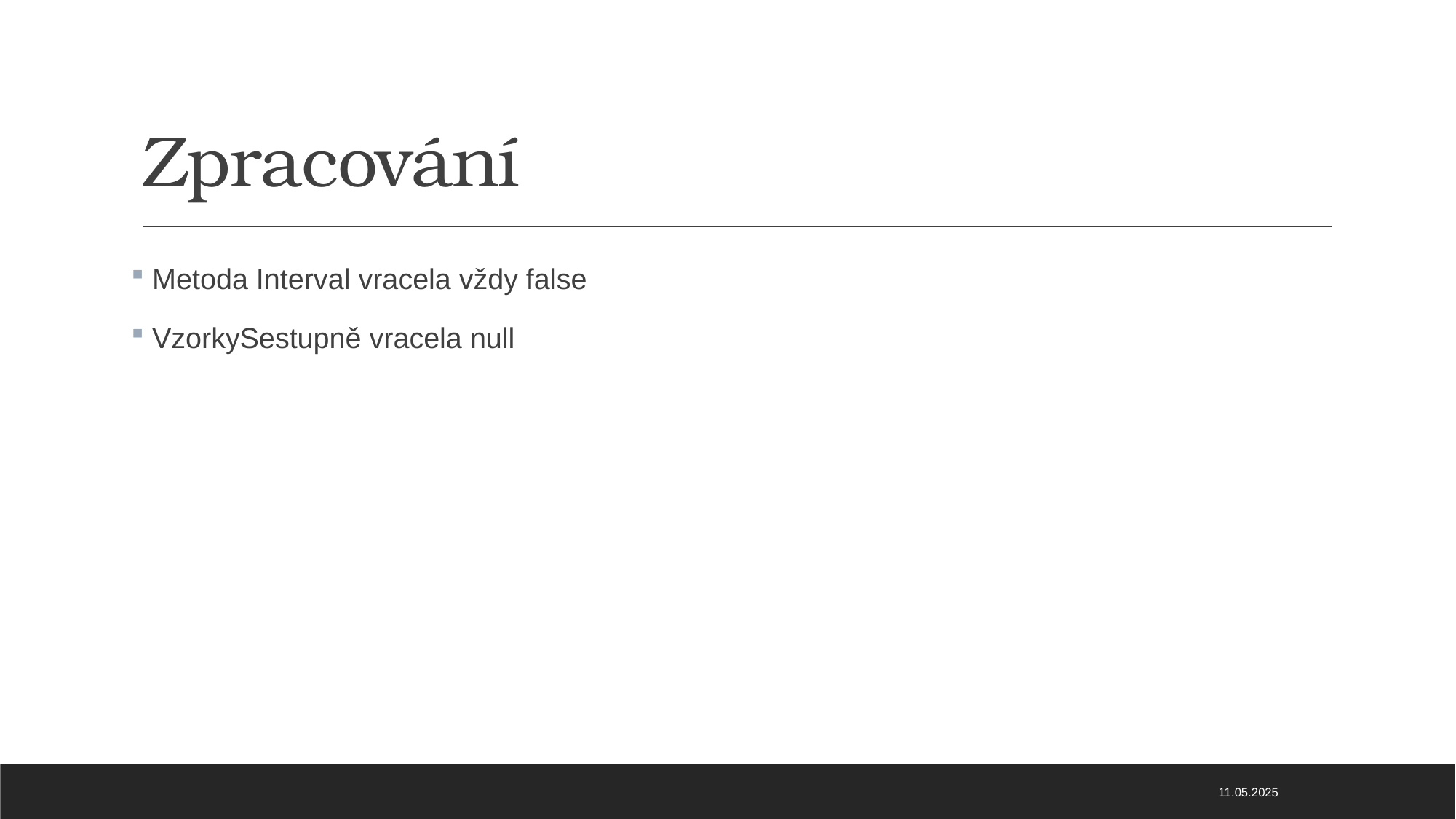

# Zpracování
 Metoda Interval vracela vždy false
 VzorkySestupně vracela null
11.05.2025